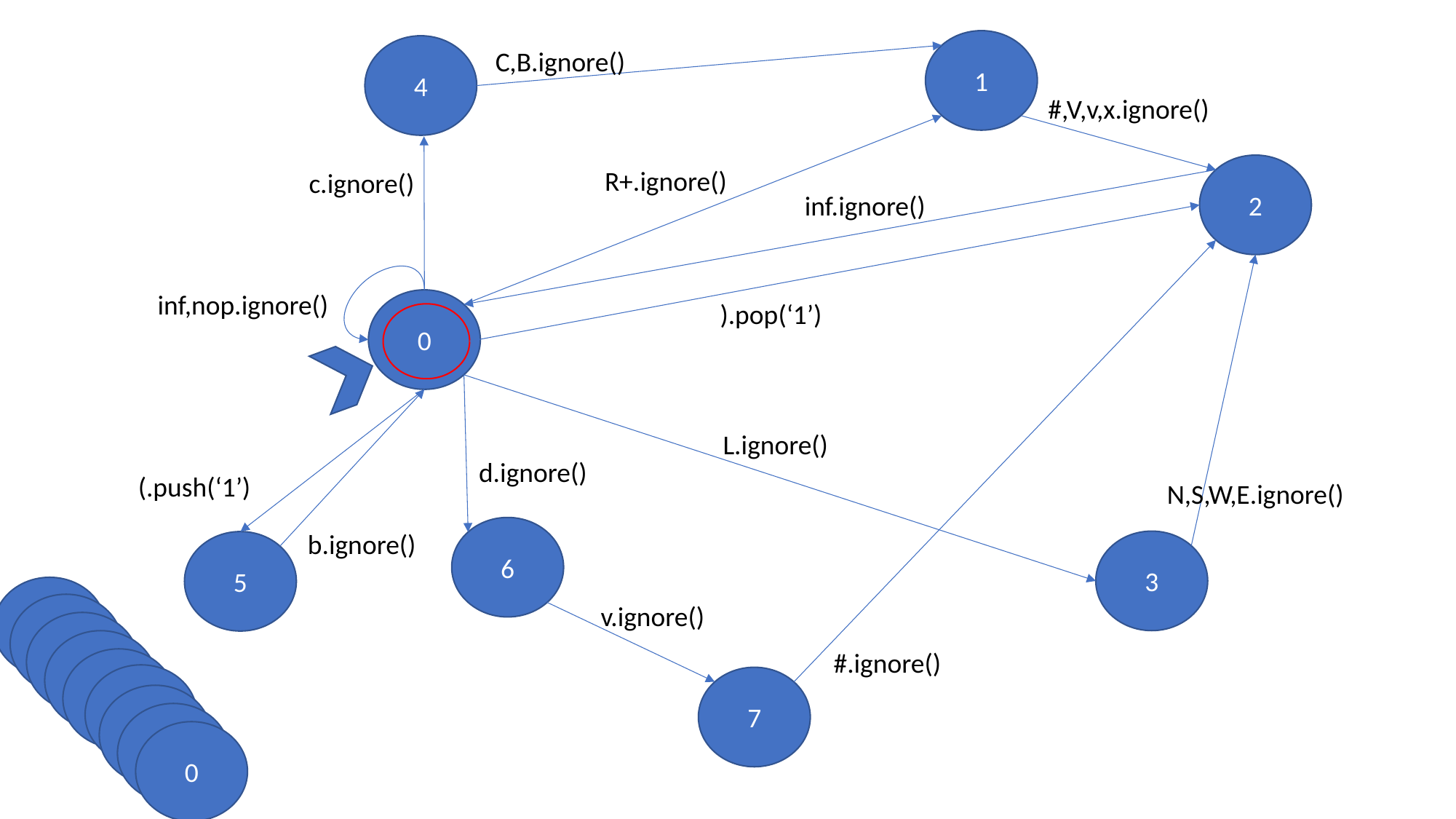

1
4
C,B.ignore()
#,V,v,x.ignore()
2
R+.ignore()
c.ignore()
inf.ignore()
inf,nop.ignore()
0
).pop(‘1’)

L.ignore()
d.ignore()
(.push(‘1’)
N,S,W,E.ignore()
6
b.ignore()
3
5
0
v.ignore()
0
0
0
#.ignore()
0
0
7
0
0
0